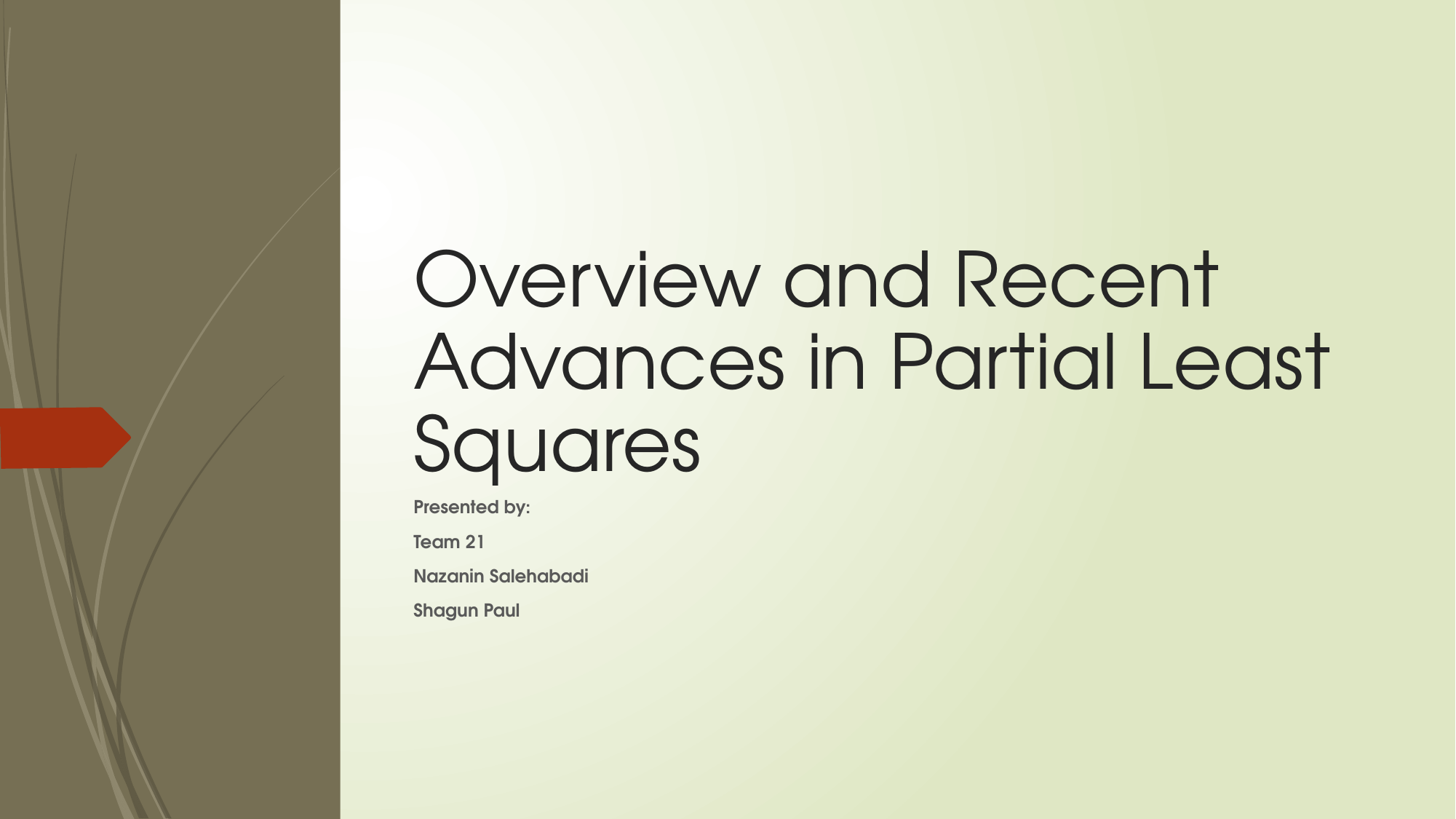

# Overview and Recent Advances in Partial Least Squares

Presented by:
Team 21
Nazanin Salehabadi
Shagun Paul